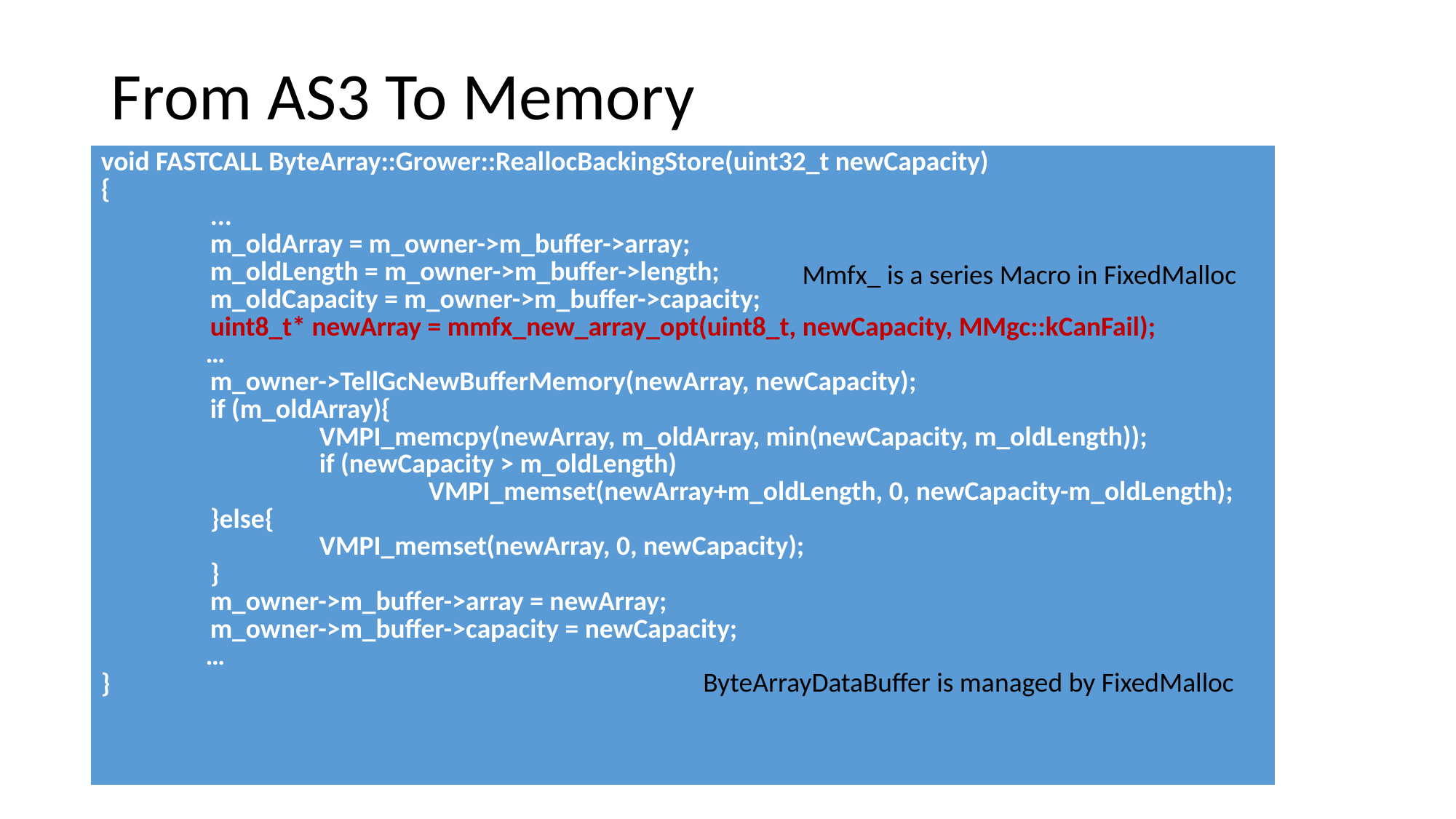

# From AS3 To Memory
| void FASTCALL ByteArray::Grower::ReallocBackingStore(uint32\_t newCapacity) { ... m\_oldArray = m\_owner->m\_buffer->array; m\_oldLength = m\_owner->m\_buffer->length; m\_oldCapacity = m\_owner->m\_buffer->capacity; uint8\_t\* newArray = mmfx\_new\_array\_opt(uint8\_t, newCapacity, MMgc::kCanFail); … m\_owner->TellGcNewBufferMemory(newArray, newCapacity); if (m\_oldArray){ VMPI\_memcpy(newArray, m\_oldArray, min(newCapacity, m\_oldLength)); if (newCapacity > m\_oldLength) VMPI\_memset(newArray+m\_oldLength, 0, newCapacity-m\_oldLength); }else{ VMPI\_memset(newArray, 0, newCapacity); } m\_owner->m\_buffer->array = newArray; m\_owner->m\_buffer->capacity = newCapacity; … } |
| --- |
Take ByteArray As An Example
Mmfx_ is a series Macro in FixedMalloc
ByteArrayDataBuffer is managed by FixedMalloc